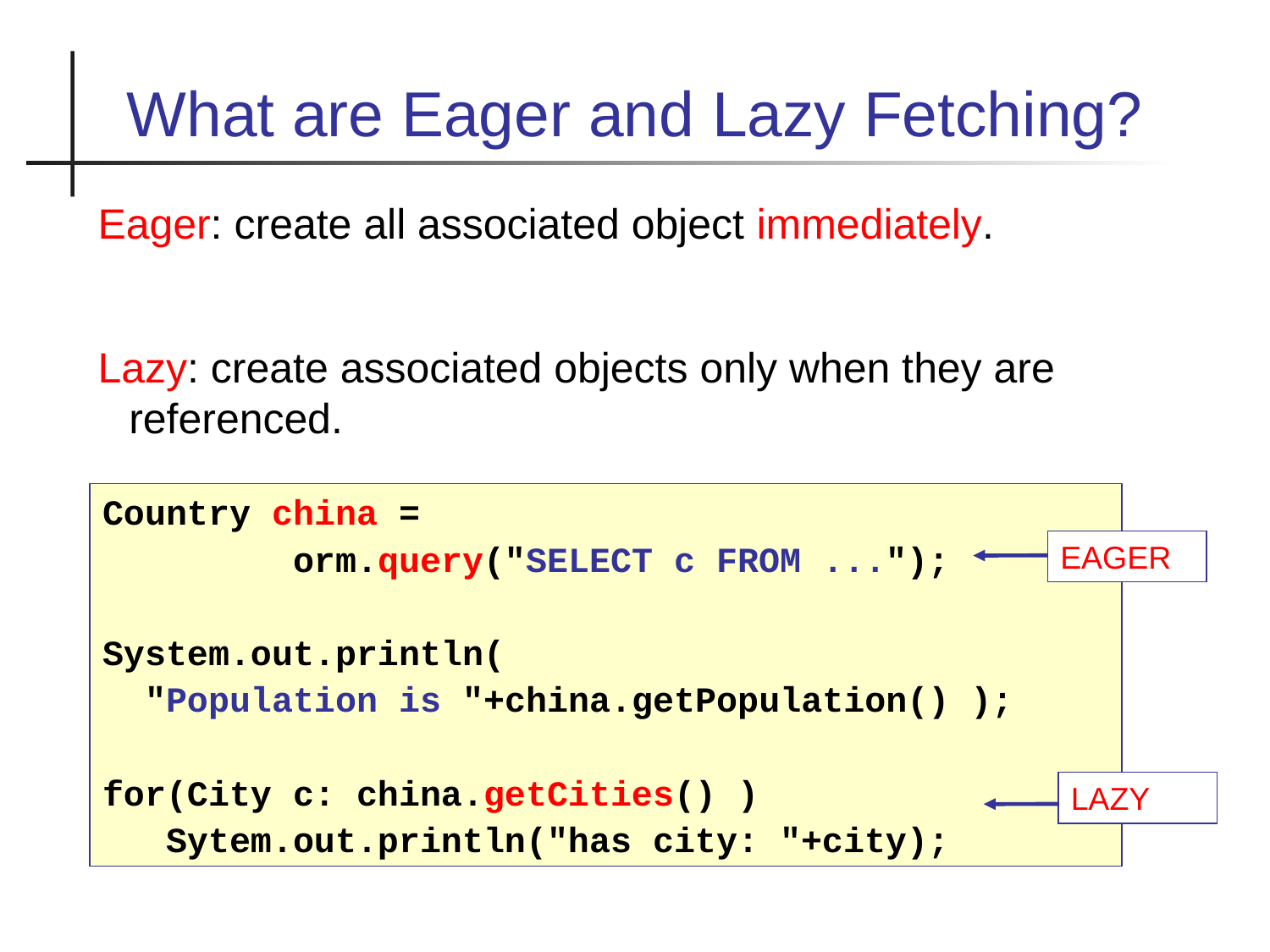

What are Eager and Lazy Fetching?
Eager: create all associated object immediately.

Lazy: create associated objects only when they are referenced.
Country china =
         orm.query("SELECT c FROM ...");

System.out.println(
  "Population is "+china.getPopulation() );

for(City c: china.getCities() )
   Sytem.out.println("has city: "+city);
EAGER

LAZY